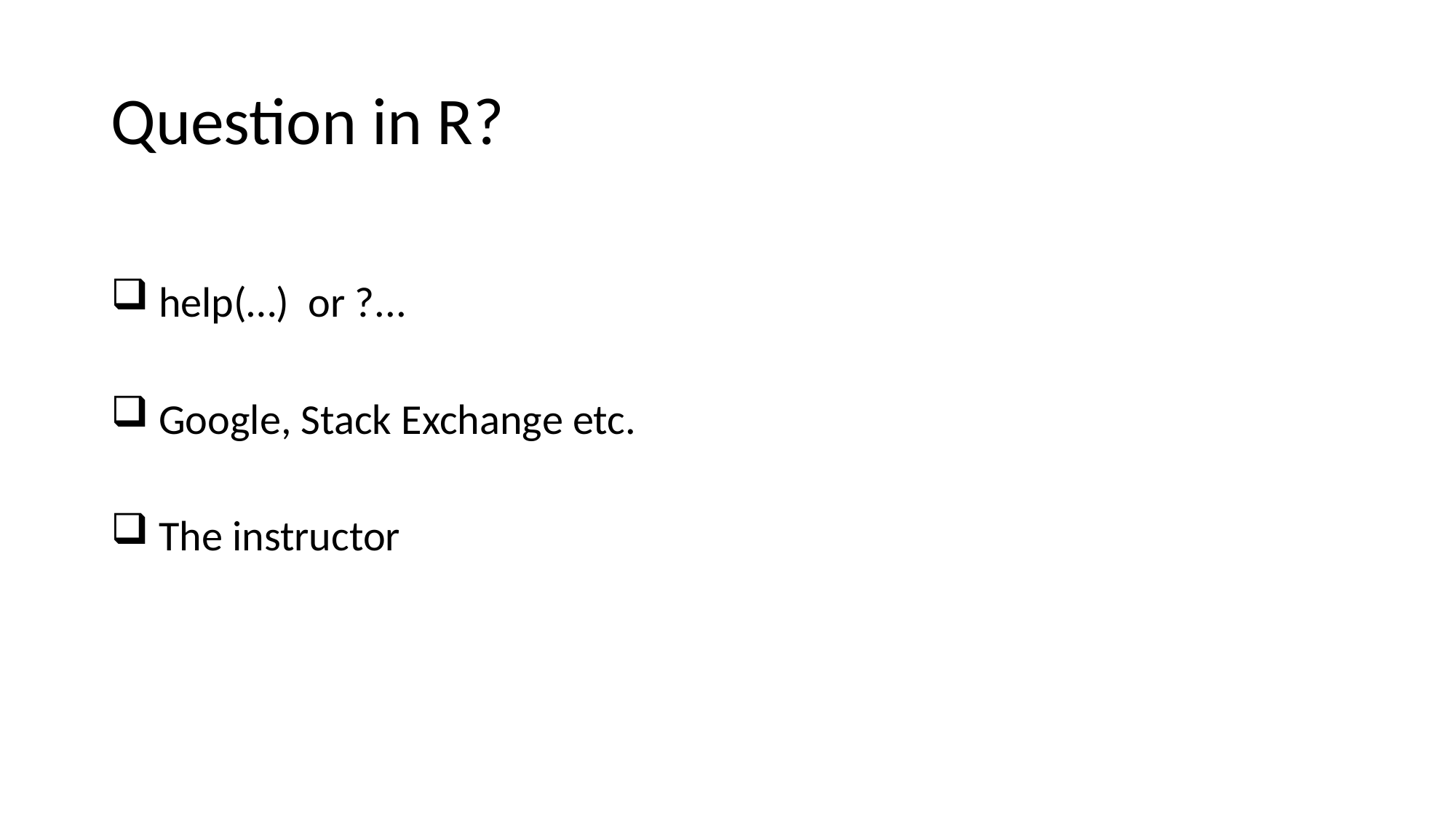

# Question in R?
 help(…)  or ?...
 Google, Stack Exchange etc.
 The instructor